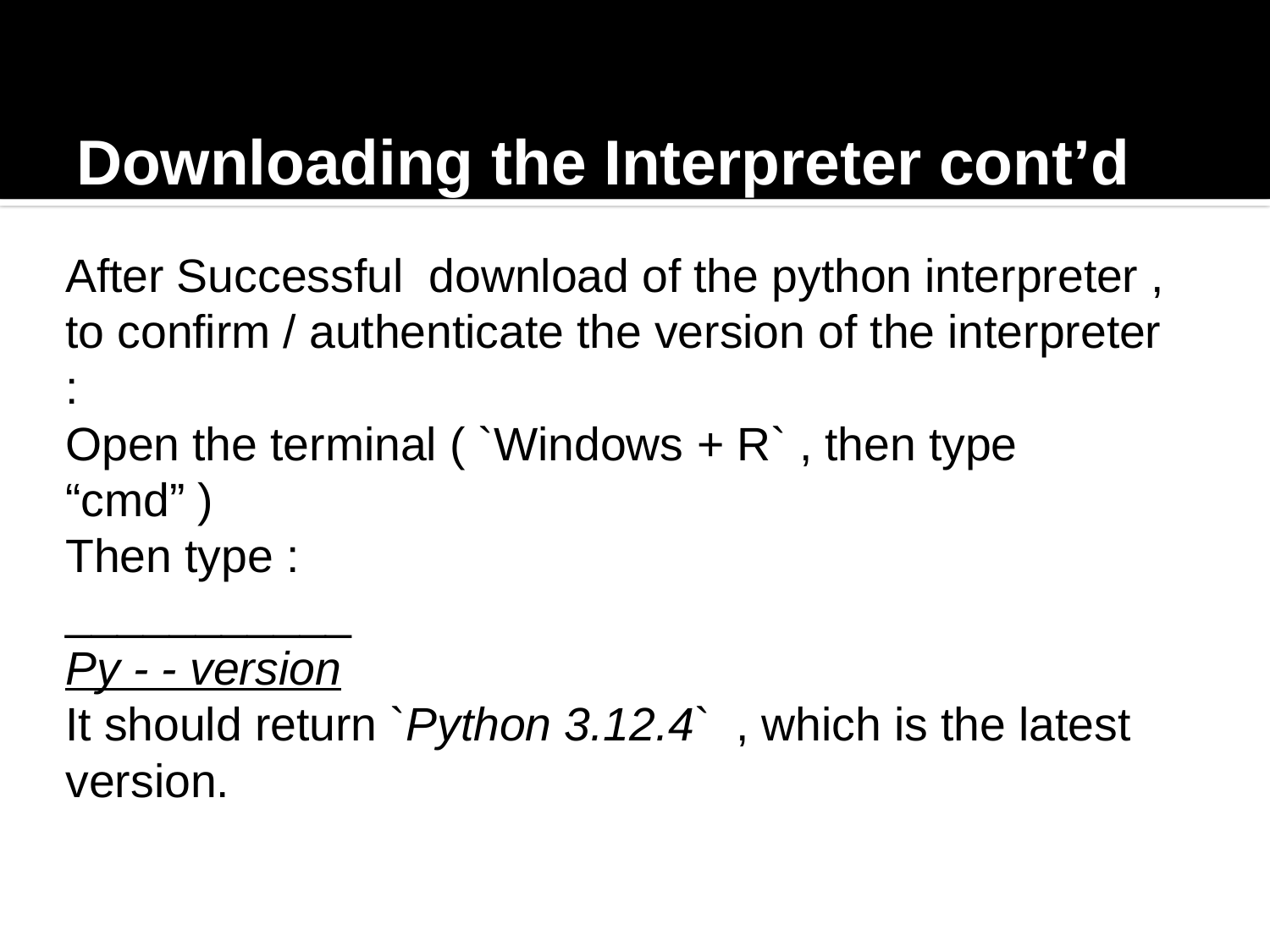

# Downloading the Interpreter cont’d
After Successful  download of the python interpreter , to confirm / authenticate the version of the interpreter :
Open the terminal ( `Windows + R` , then type “cmd” )
Then type :
___________
Py - - version
It should return `Python 3.12.4`  , which is the latest version.